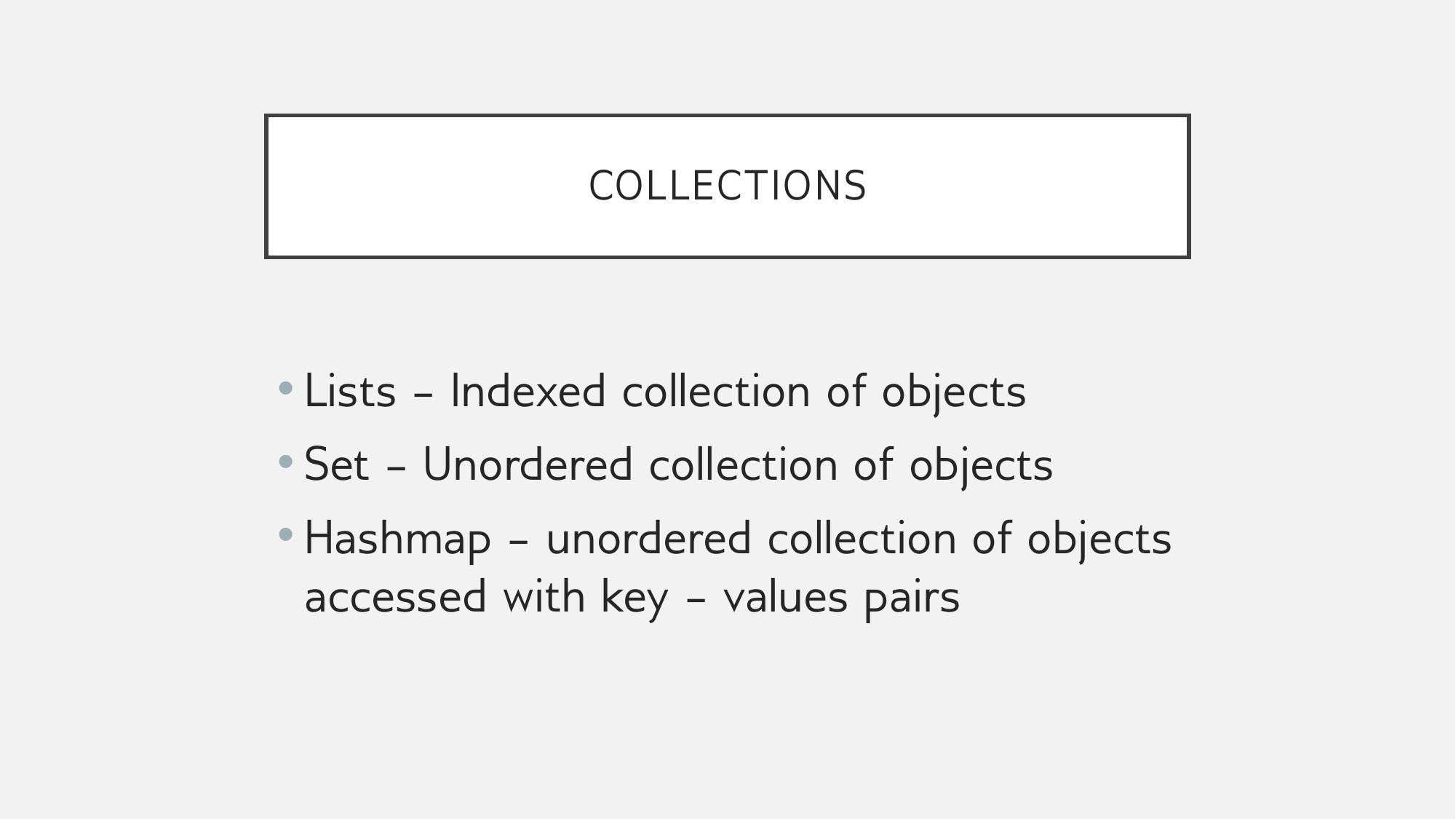

# Collections
Lists – Indexed collection of objects
Set – Unordered collection of objects
Hashmap – unordered collection of objects accessed with key – values pairs